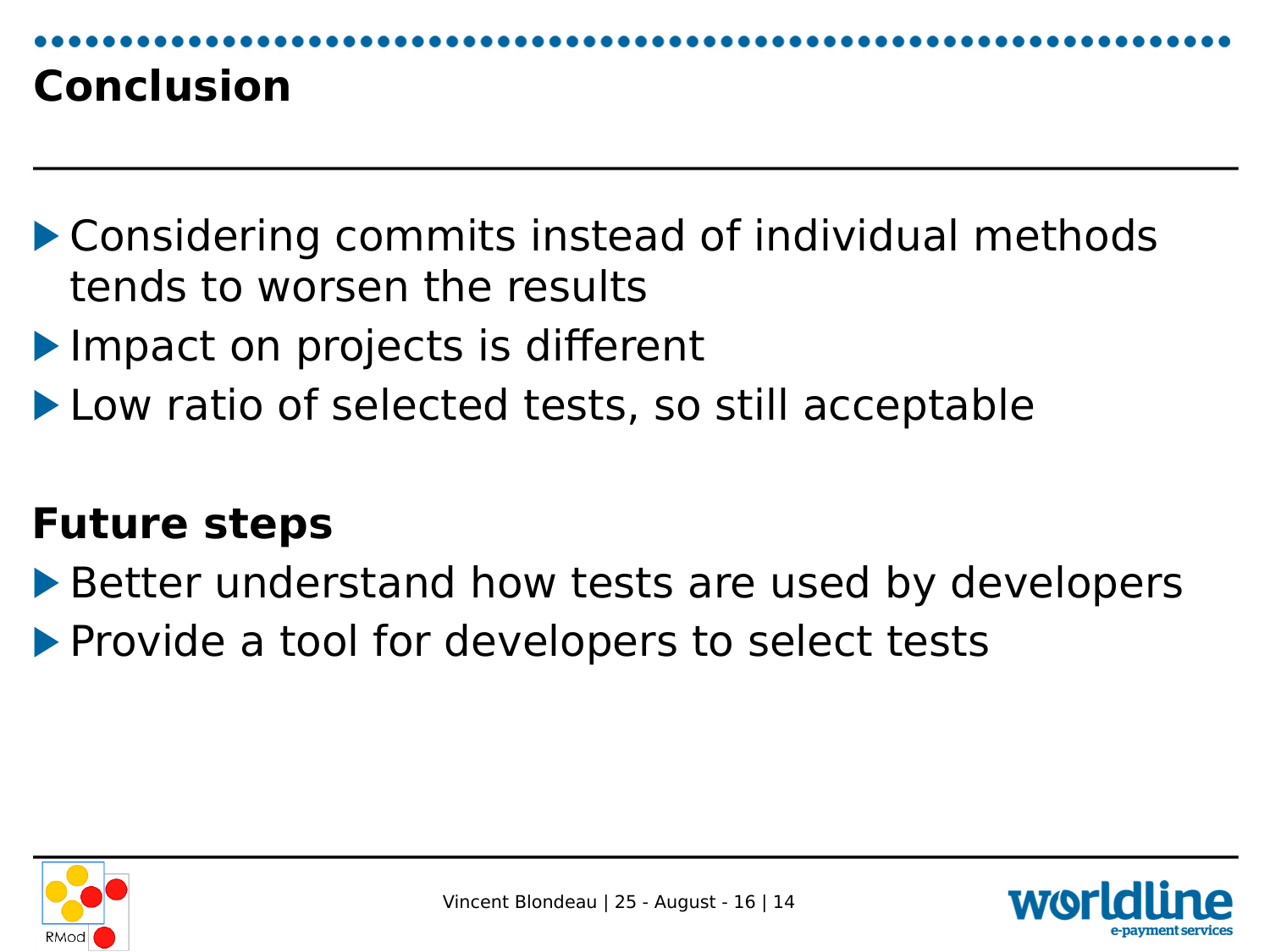

# Conclusion
Considering commits instead of individual methods tends to worsen the results
Impact on projects is different
Low ratio of selected tests, so still acceptable

Future steps
Better understand how tests are used by developers
Provide a tool for developers to select tests